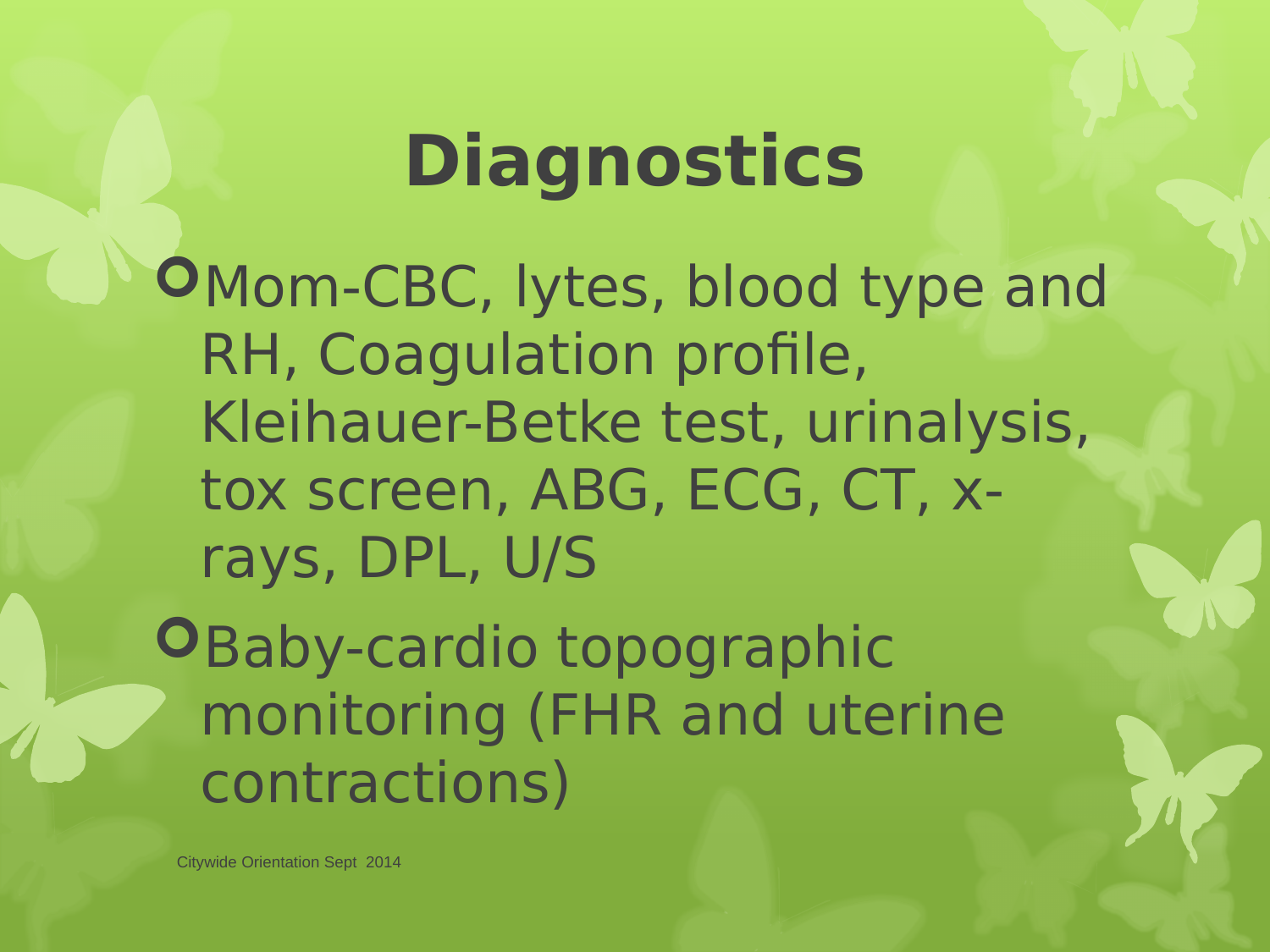

# Diagnostics
Mom-CBC, lytes, blood type and RH, Coagulation profile, Kleihauer-Betke test, urinalysis, tox screen, ABG, ECG, CT, x-rays, DPL, U/S
Baby-cardio topographic monitoring (FHR and uterine contractions)
Citywide Orientation Sept  2014